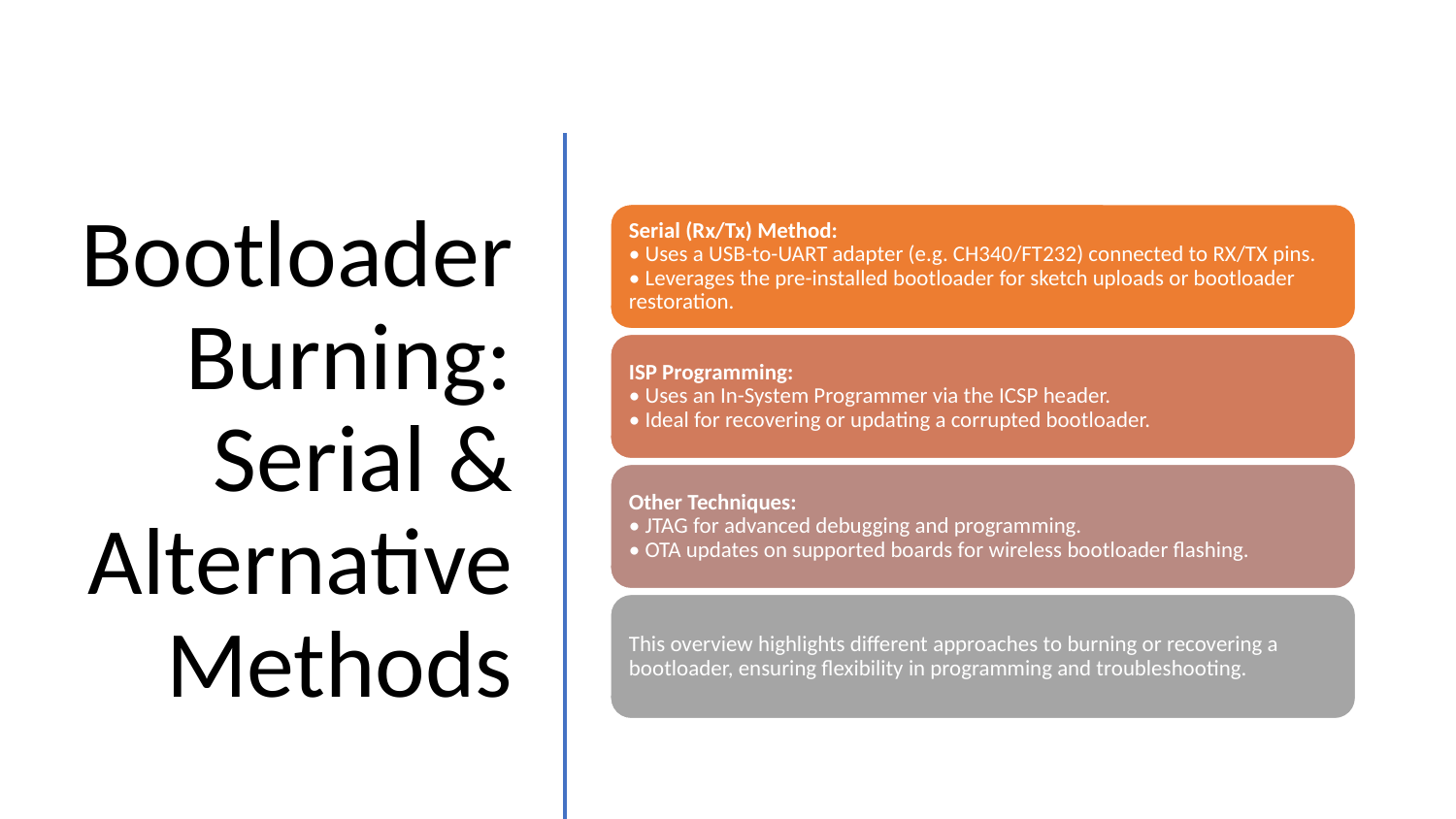

Bootloader Burning: Serial & Alternative Methods
Serial (Rx/Tx) Method:
• Uses a USB-to-UART adapter (e.g. CH340/FT232) connected to RX/TX pins.
• Leverages the pre-installed bootloader for sketch uploads or bootloader restoration.
ISP Programming:
• Uses an In-System Programmer via the ICSP header.
• Ideal for recovering or updating a corrupted bootloader.
Other Techniques:
• JTAG for advanced debugging and programming.
• OTA updates on supported boards for wireless bootloader flashing.
This overview highlights different approaches to burning or recovering a bootloader, ensuring flexibility in programming and troubleshooting.